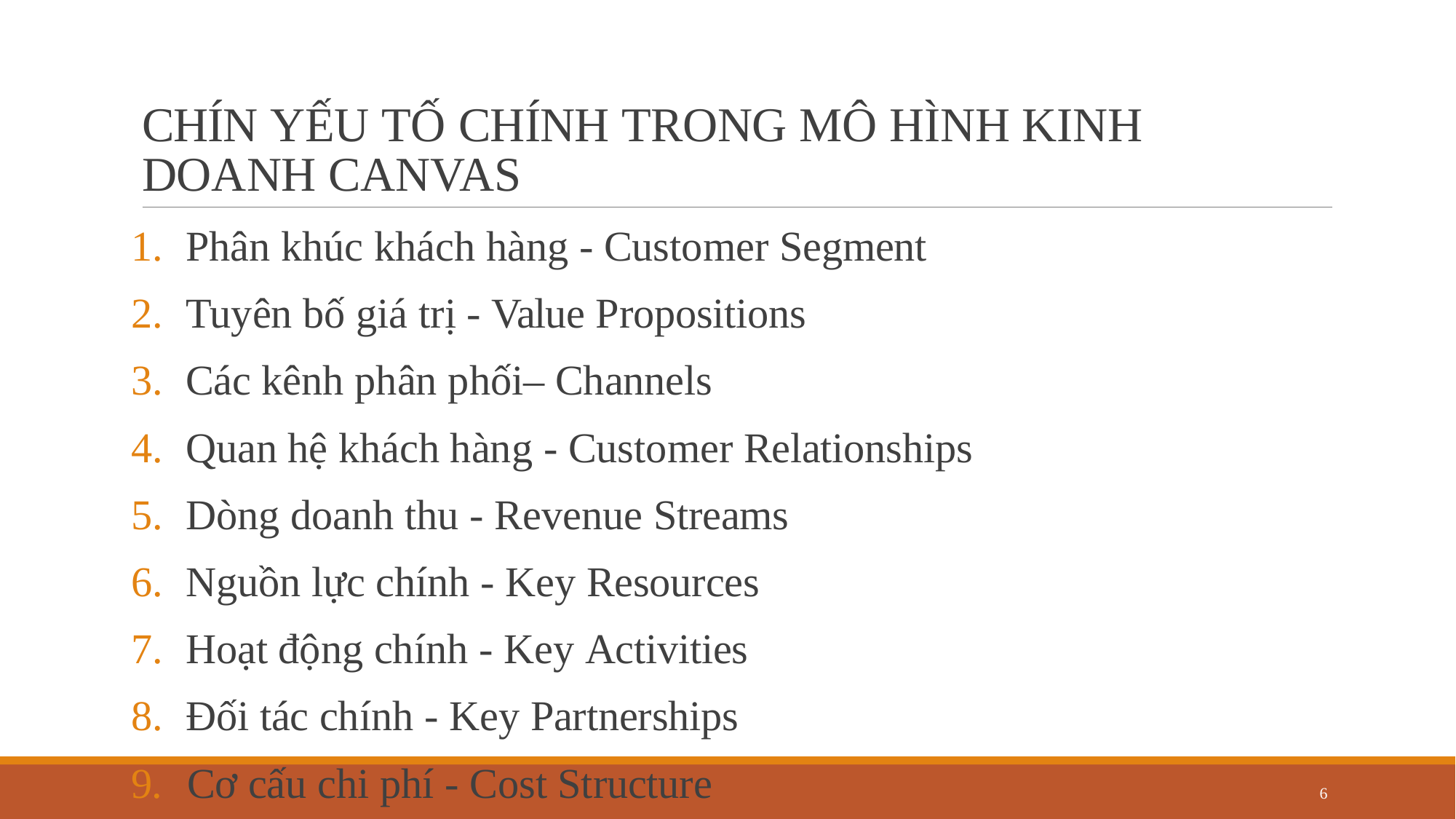

# CHÍN YẾU TỐ CHÍNH TRONG MÔ HÌNH KINH DOANH CANVAS
Phân khúc khách hàng - Customer Segment
Tuyên bố giá trị - Value Propositions
Các kênh phân phối– Channels
Quan hệ khách hàng - Customer Relationships
Dòng doanh thu - Revenue Streams
Nguồn lực chính - Key Resources
Hoạt động chính - Key Activities
Đối tác chính - Key Partnerships
9.	Cơ cấu chi phí - Cost Structure
6